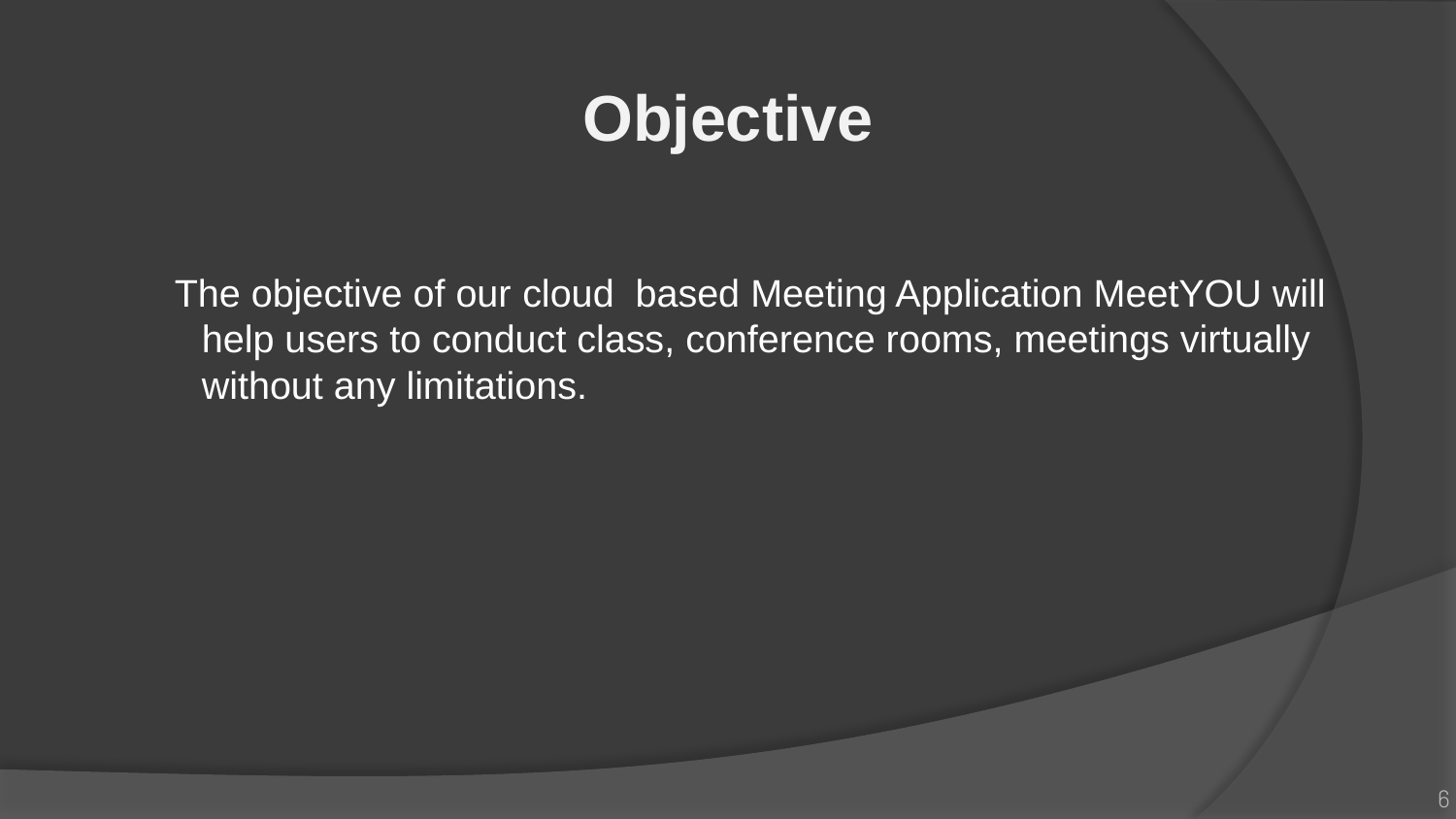

Objective

The objective of our cloud  based Meeting Application MeetYOU will help users to conduct class, conference rooms, meetings virtually without any limitations.

6